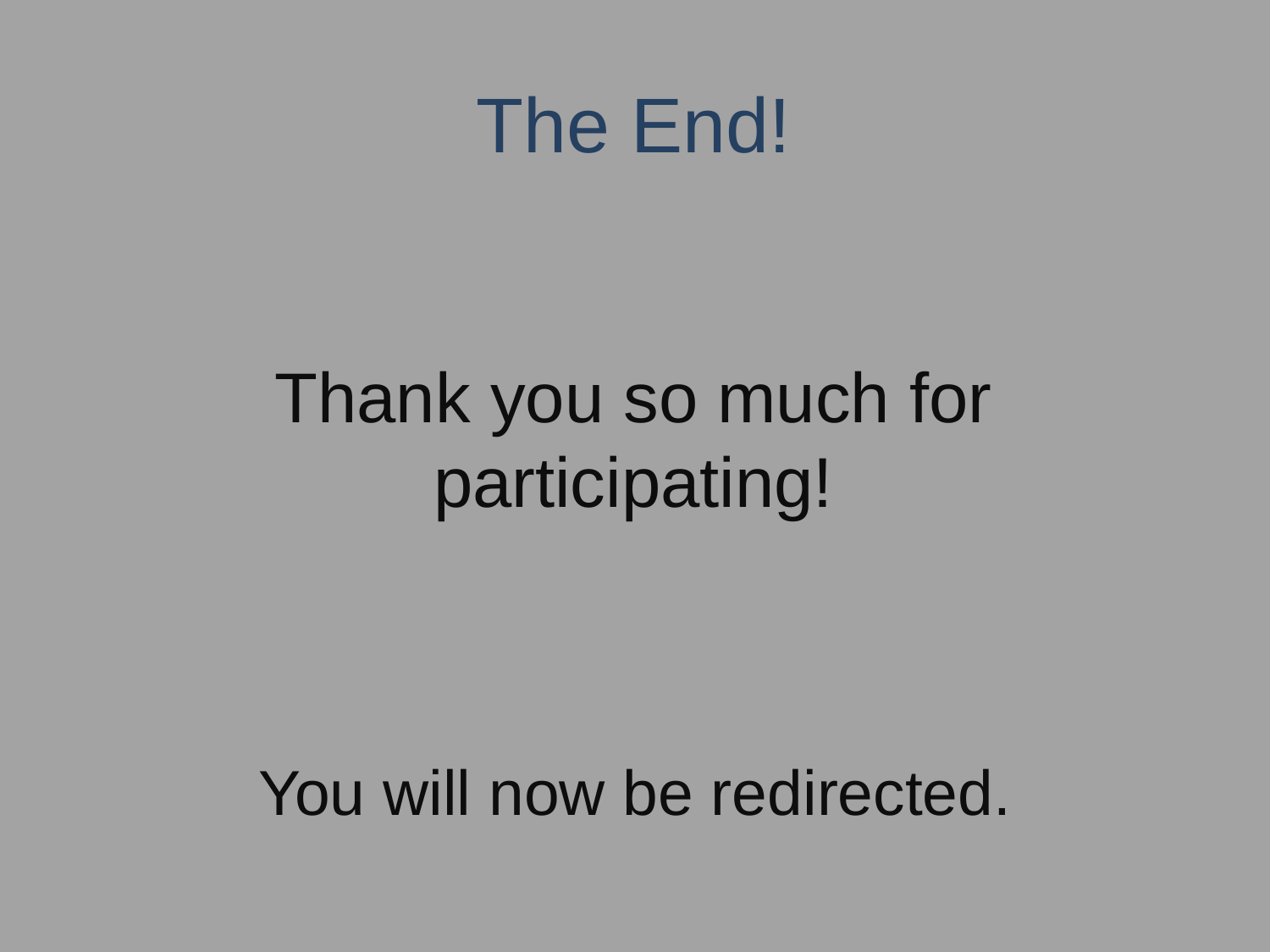

The End!
Thank you so much for participating!
You will now be redirected.